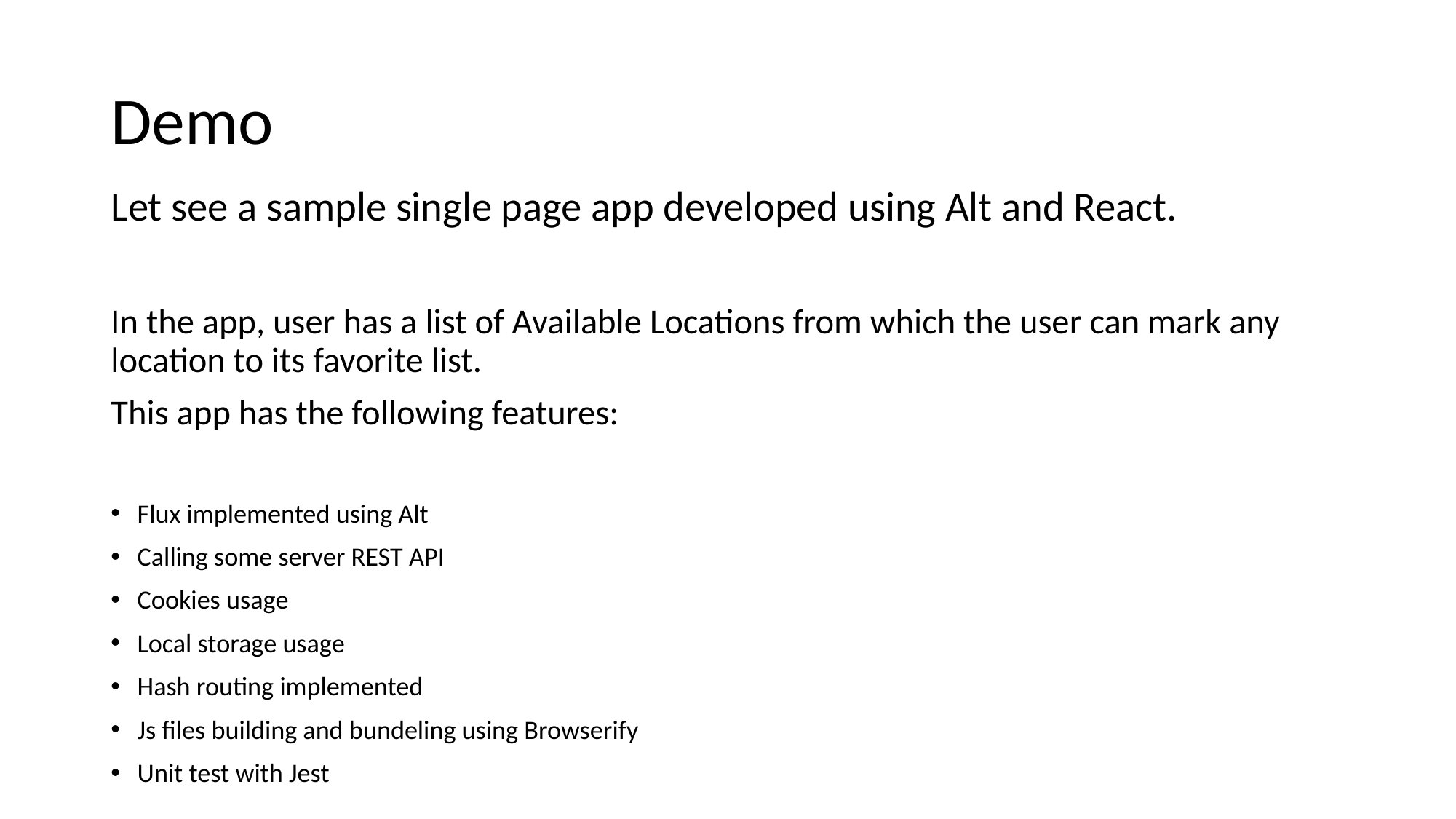

# Demo
Let see a sample single page app developed using Alt and React.

In the app, user has a list of Available Locations from which the user can mark any location to its favorite list.
This app has the following features:

Flux implemented using Alt
Calling some server REST API
Cookies usage
Local storage usage
Hash routing implemented
Js files building and bundeling using Browserify
Unit test with Jest